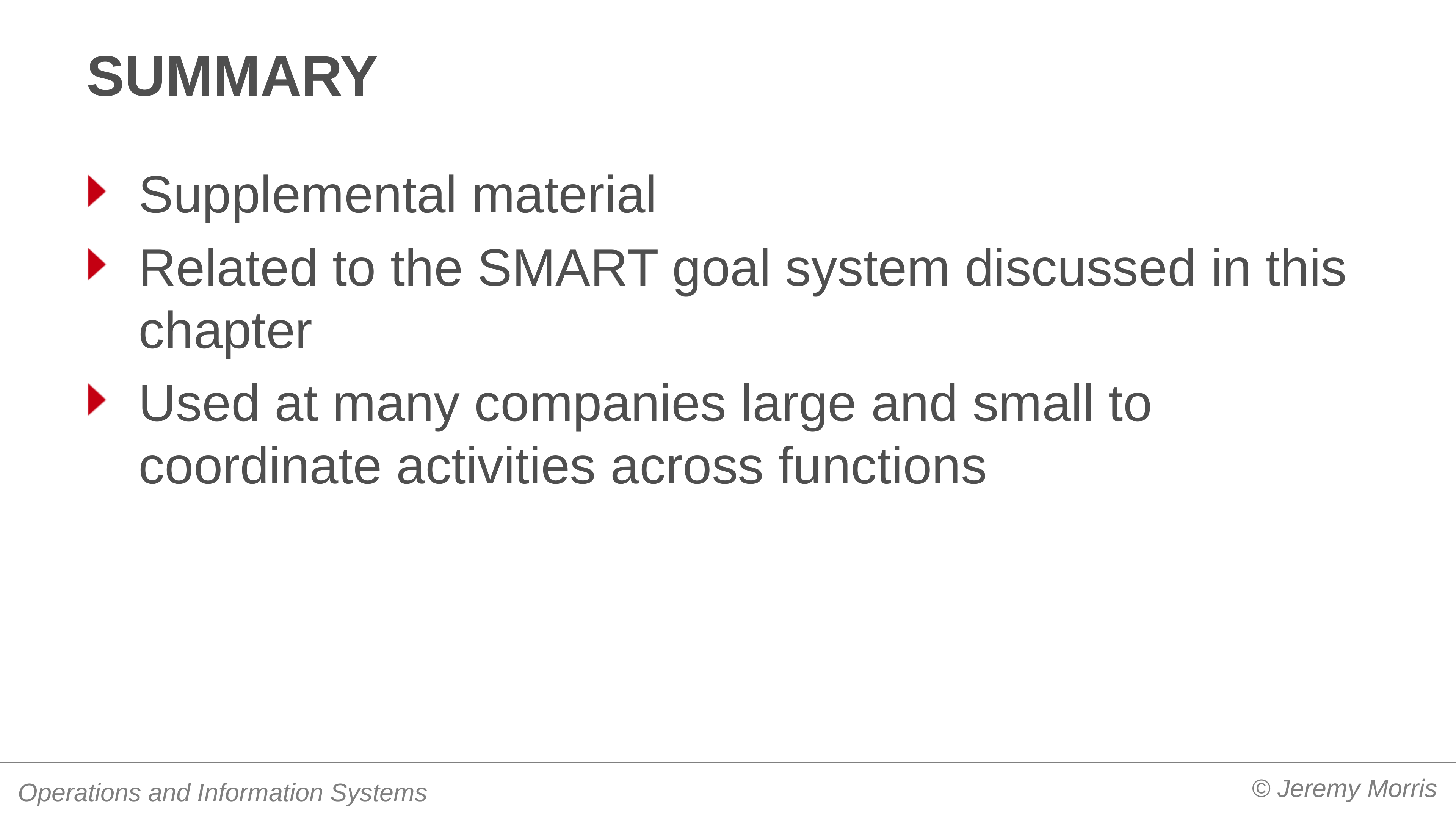

# summary
Supplemental material
Related to the SMART goal system discussed in this chapter
Used at many companies large and small to coordinate activities across functions